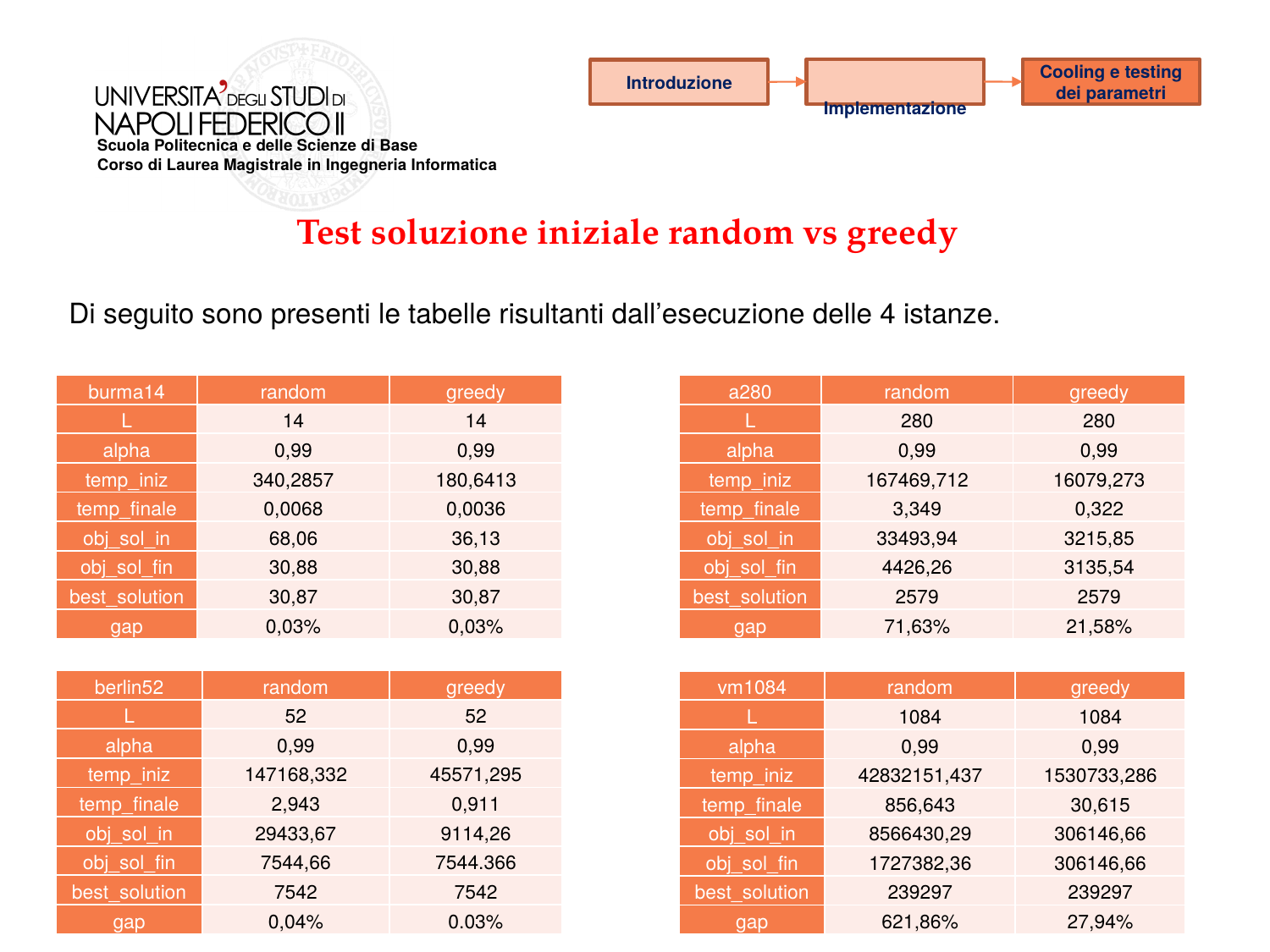

Implementazione

Cooling e testing dei parametri
Introduzione
Test soluzione iniziale random vs greedy
Di seguito sono presenti le tabelle risultanti dall’esecuzione delle 4 istanze.
| burma14 | random | greedy |
| --- | --- | --- |
| L | 14 | 14 |
| alpha | 0,99 | 0,99 |
| temp\_iniz | 340,2857 | 180,6413 |
| temp\_finale | 0,0068 | 0,0036 |
| obj\_sol\_in | 68,06 | 36,13 |
| obj\_sol\_fin | 30,88 | 30,88 |
| best\_solution | 30,87 | 30,87 |
| gap | 0,03% | 0,03% |
| a280 | random | greedy |
| --- | --- | --- |
| L | 280 | 280 |
| alpha | 0,99 | 0,99 |
| temp\_iniz | 167469,712 | 16079,273 |
| temp\_finale | 3,349 | 0,322 |
| obj\_sol\_in | 33493,94 | 3215,85 |
| obj\_sol\_fin | 4426,26 | 3135,54 |
| best\_solution | 2579 | 2579 |
| gap | 71,63% | 21,58% |
| berlin52 | random | greedy |
| --- | --- | --- |
| L | 52 | 52 |
| alpha | 0,99 | 0,99 |
| temp\_iniz | 147168,332 | 45571,295 |
| temp\_finale | 2,943 | 0,911 |
| obj\_sol\_in | 29433,67 | 9114,26 |
| obj\_sol\_fin | 7544,66 | 7544.366 |
| best\_solution | 7542 | 7542 |
| gap | 0,04% | 0.03% |
| vm1084 | random | greedy |
| --- | --- | --- |
| L | 1084 | 1084 |
| alpha | 0,99 | 0,99 |
| temp\_iniz | 42832151,437 | 1530733,286 |
| temp\_finale | 856,643 | 30,615 |
| obj\_sol\_in | 8566430,29 | 306146,66 |
| obj\_sol\_fin | 1727382,36 | 306146,66 |
| best\_solution | 239297 | 239297 |
| gap | 621,86% | 27,94% |